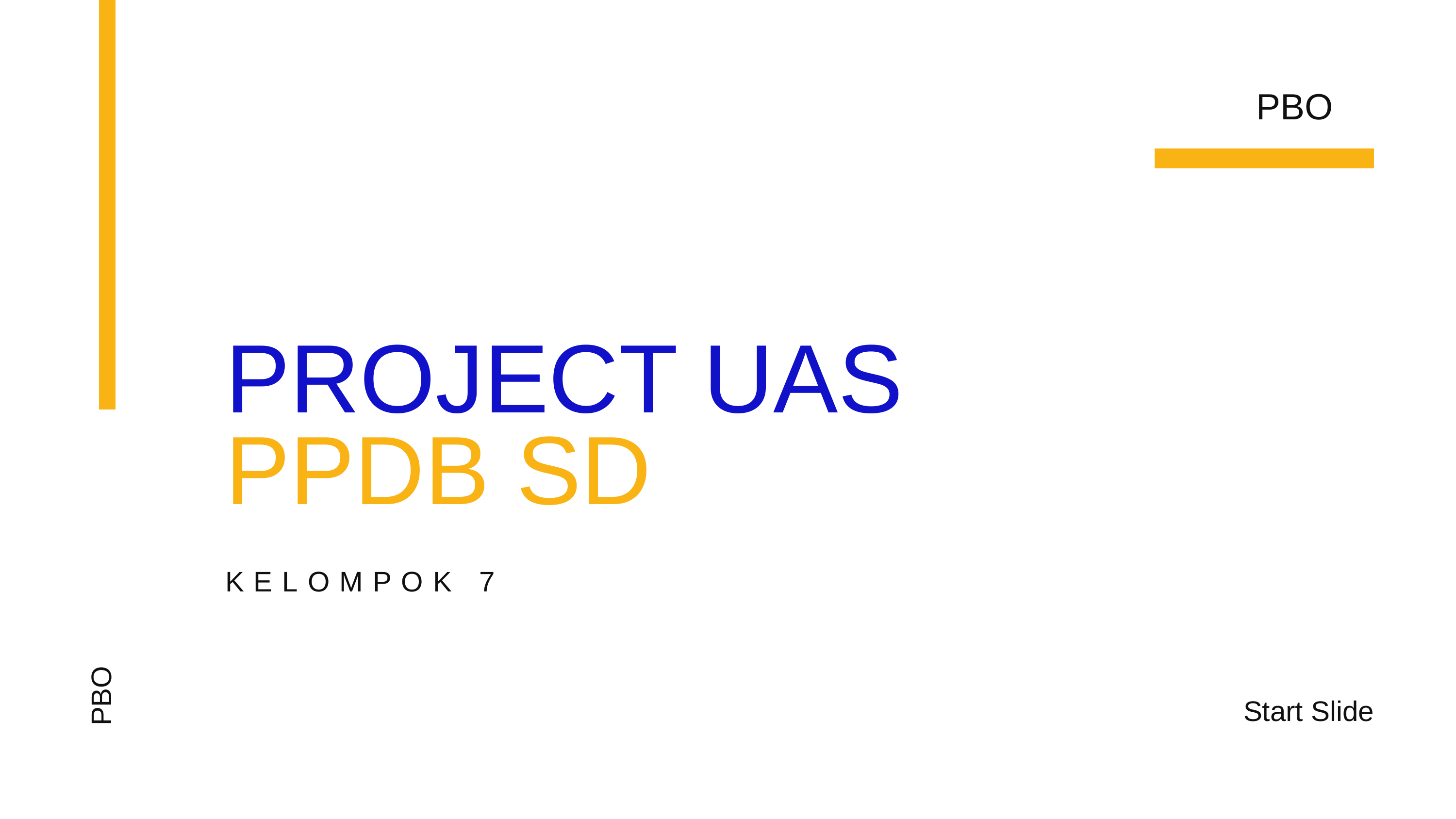

PBO

PROJECT UAS
PPDB SD
PBO
KELOMPOK 7
Start Slide